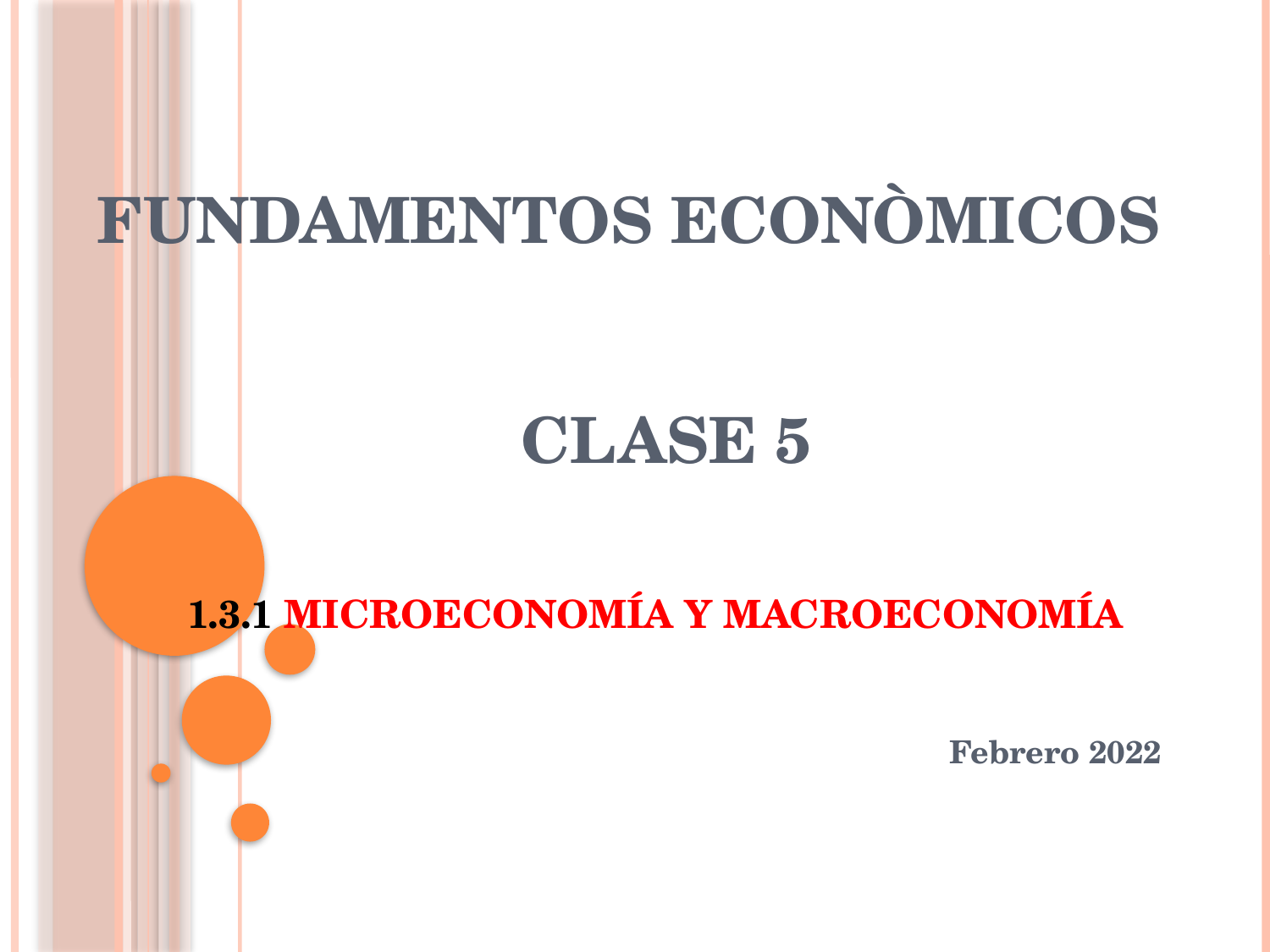

# FUNDAMENTOS ECONÒMICOS Clase 5 1.3.1 microeconomía y macroeconomía
Febrero 2022